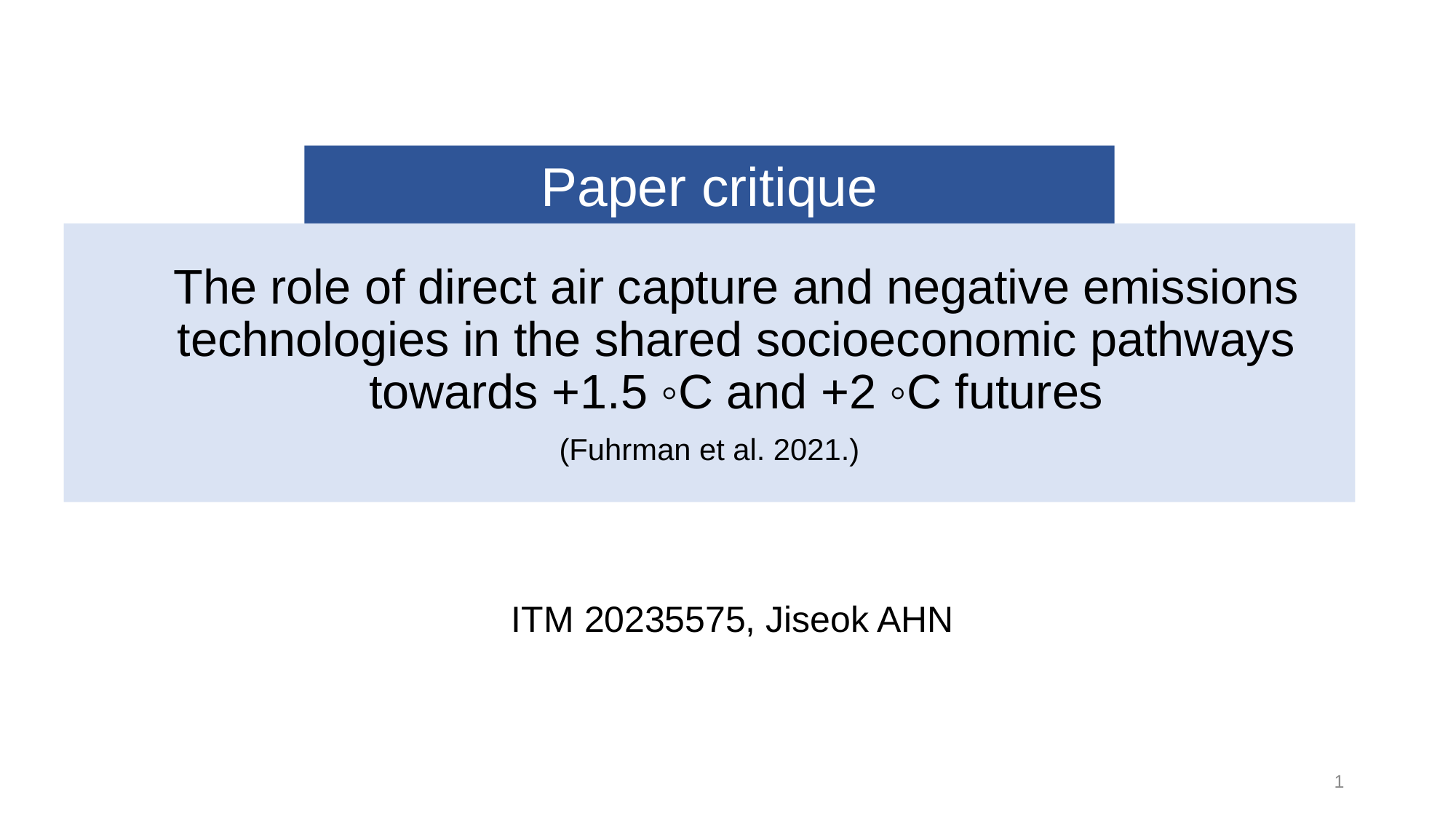

# Paper critique

The role of direct air capture and negative emissions technologies in the shared socioeconomic pathways towards +1.5 ◦C and +2 ◦C futures
(Fuhrman et al. 2021.)
 ITM 20235575, Jiseok AHN
1